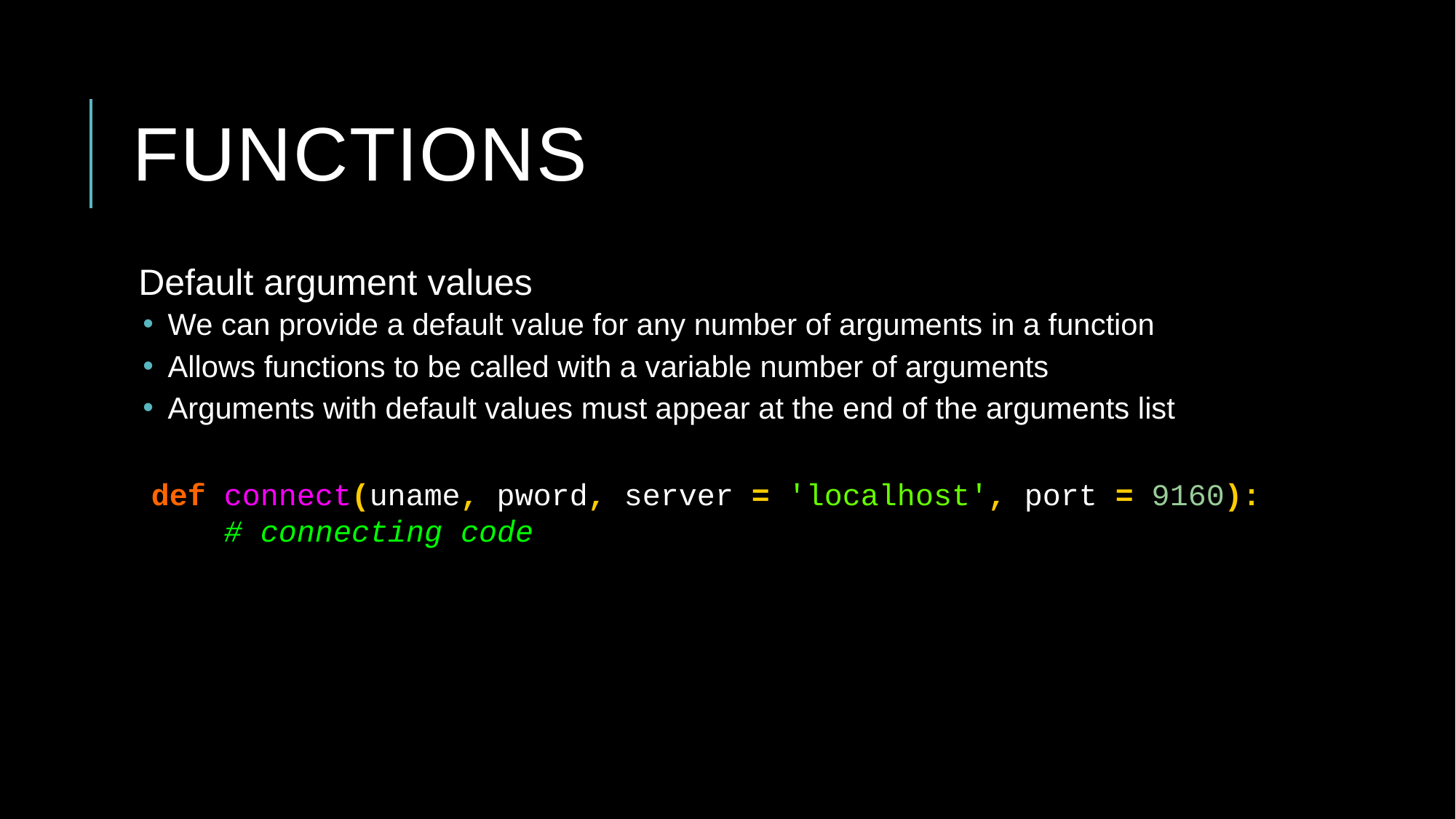

# Functions
Default argument values
 We can provide a default value for any number of arguments in a function
 Allows functions to be called with a variable number of arguments
 Arguments with default values must appear at the end of the arguments list
def connect(uname, pword, server = 'localhost', port = 9160):
    # connecting code